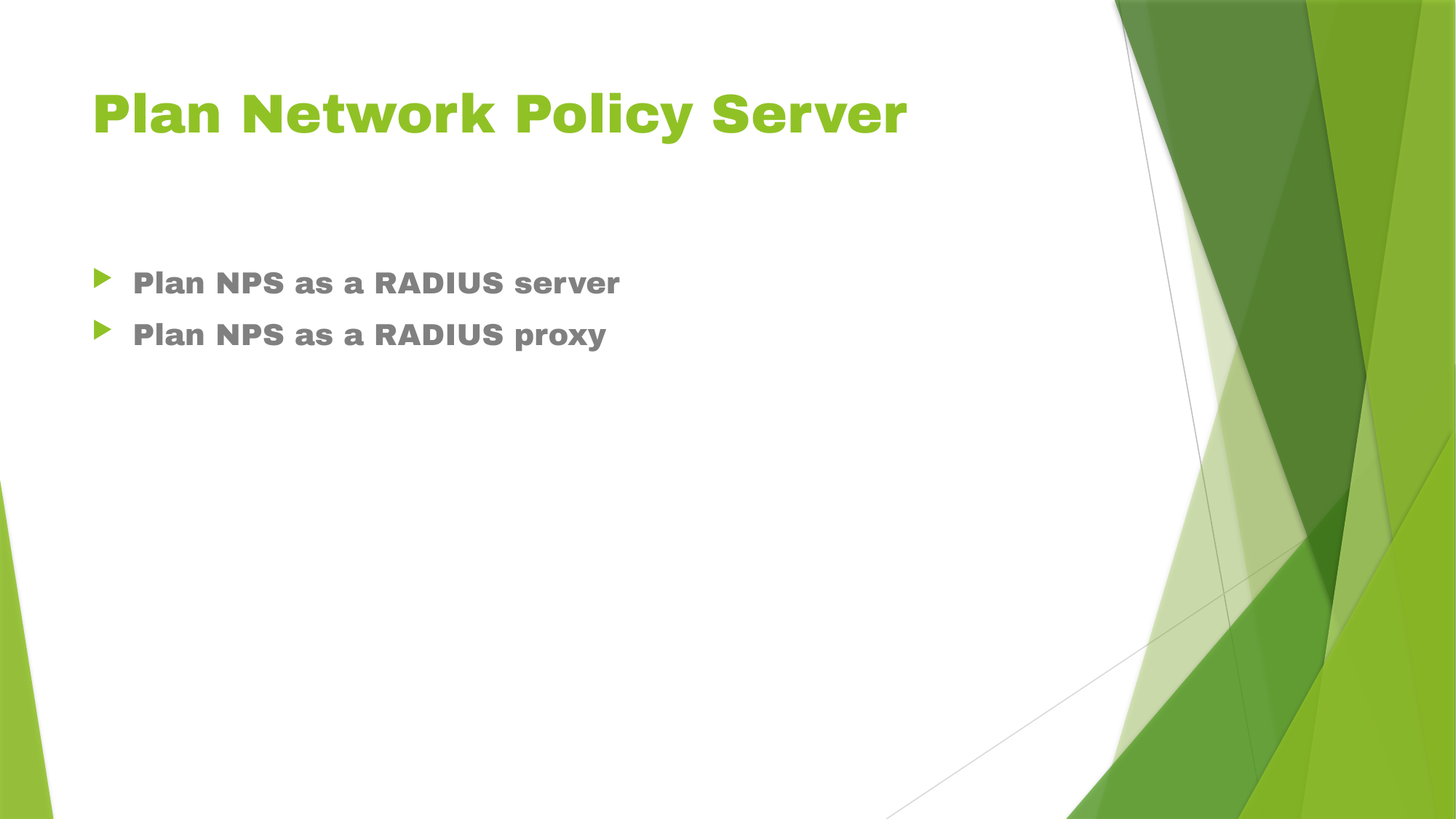

# Plan Network Policy Server
Plan NPS as a RADIUS server
Plan NPS as a RADIUS proxy